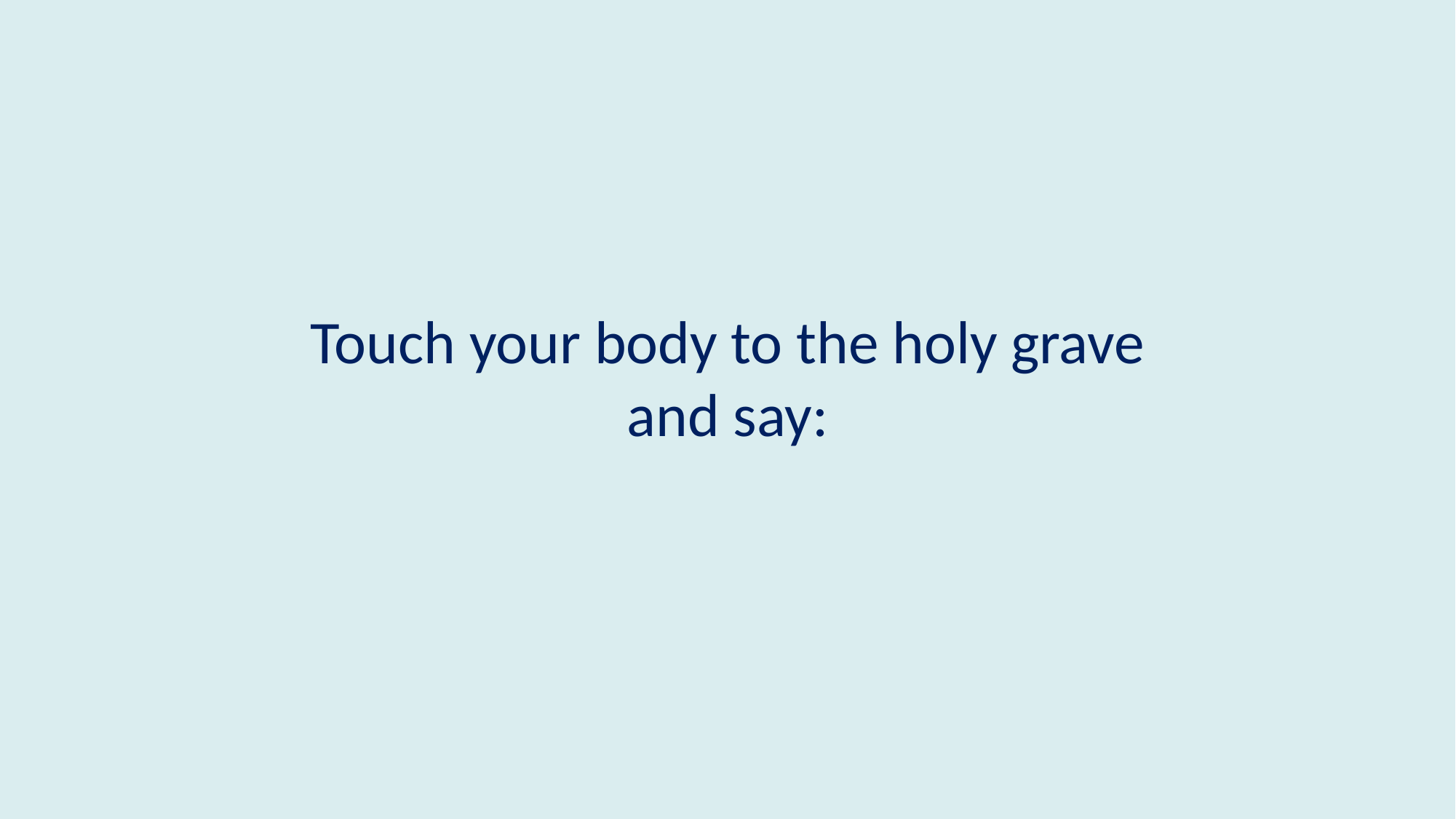

#
Touch your body to the holy grave and say: